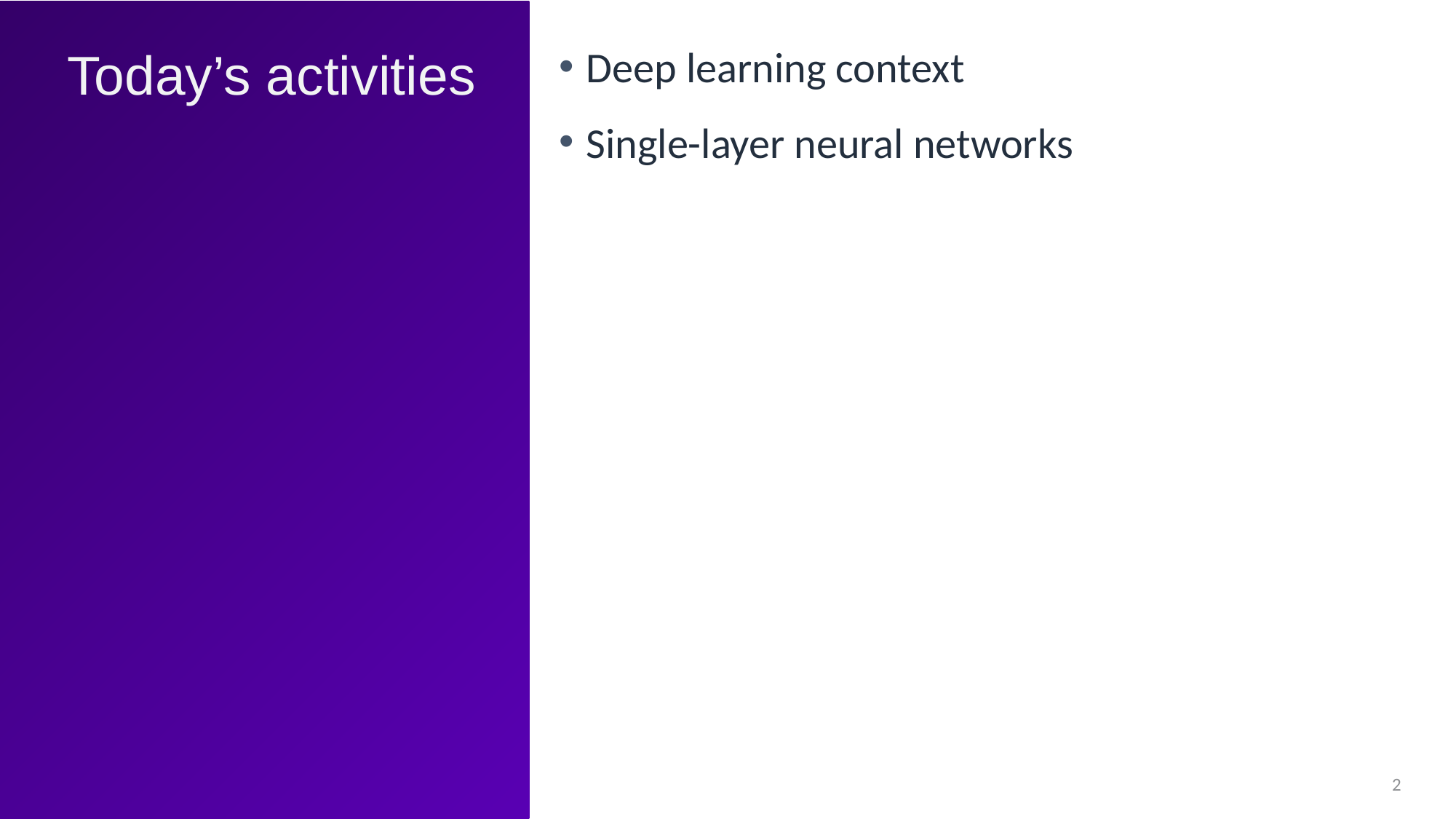

Today’s activities
Deep learning context
Single-layer neural networks

2